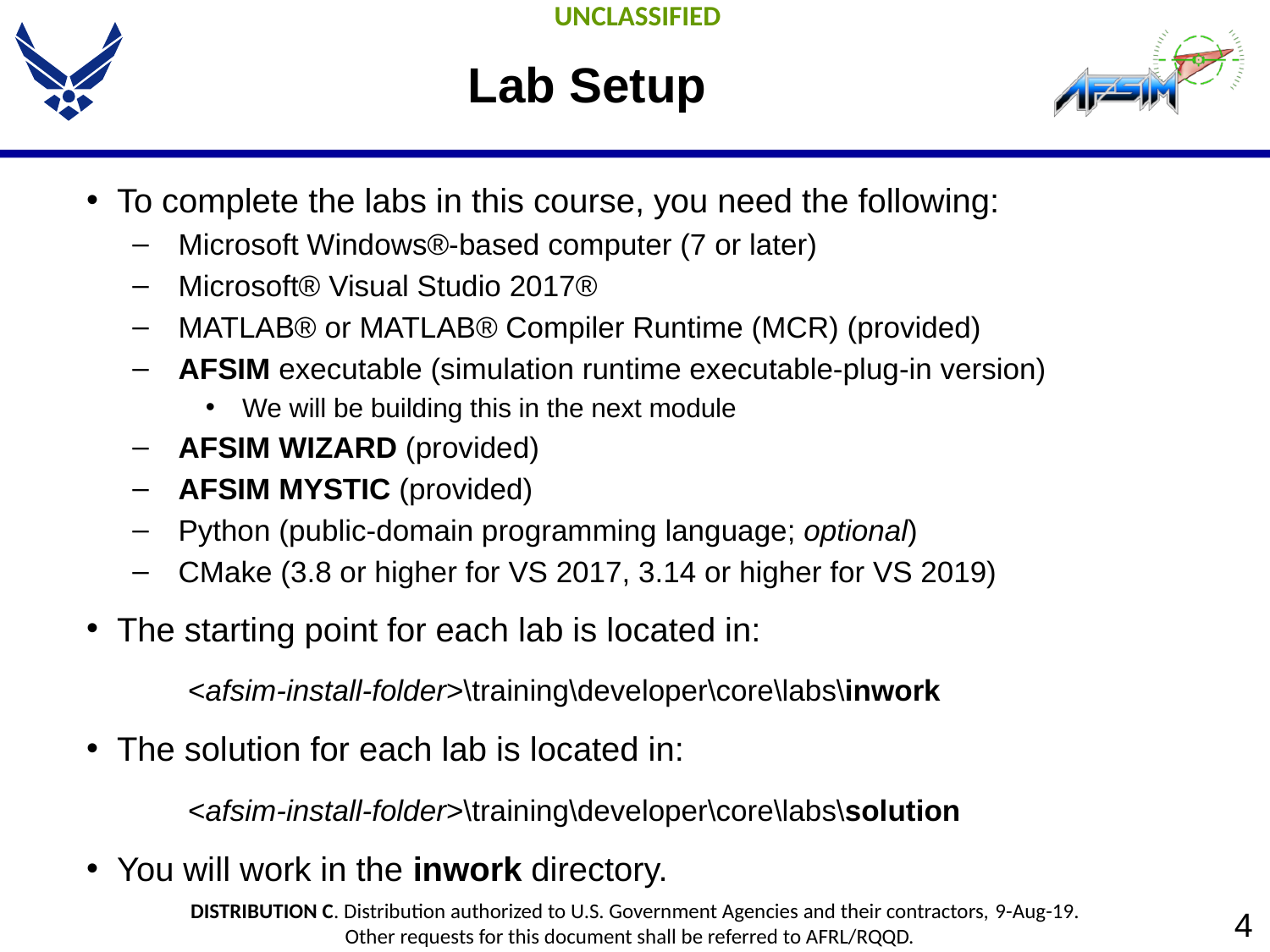

# Lab Setup
To complete the labs in this course, you need the following:
Microsoft Windows®-based computer (7 or later)
Microsoft® Visual Studio 2017®
MATLAB® or MATLAB® Compiler Runtime (MCR) (provided)
AFSIM executable (simulation runtime executable-plug-in version)
We will be building this in the next module
AFSIM WIZARD (provided)
AFSIM MYSTIC (provided)
Python (public-domain programming language; optional)
CMake (3.8 or higher for VS 2017, 3.14 or higher for VS 2019)
The starting point for each lab is located in:
	<afsim-install-folder>\training\developer\core\labs\inwork
The solution for each lab is located in:
	<afsim-install-folder>\training\developer\core\labs\solution
You will work in the inwork directory.